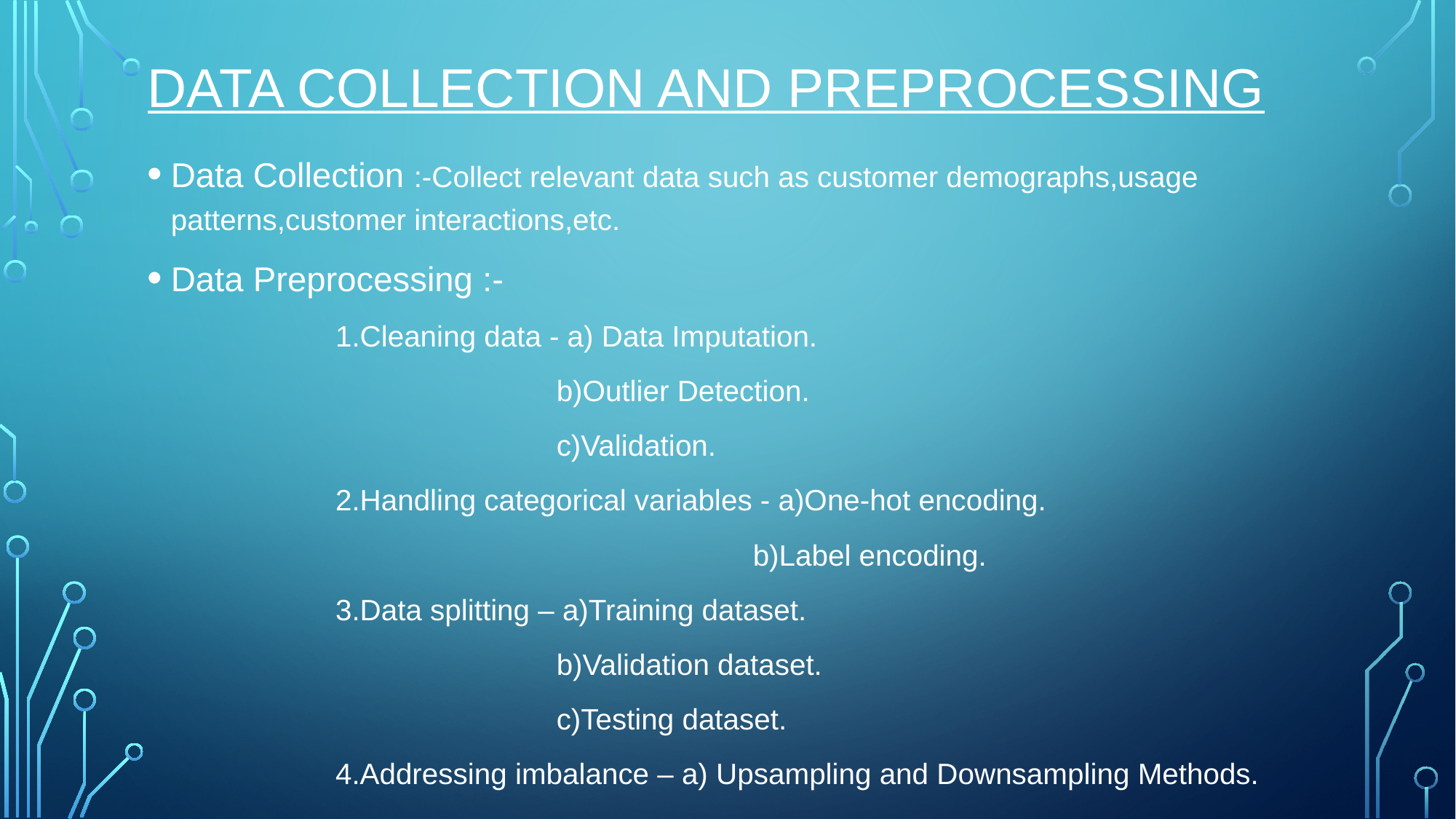

# Data collection and preprocessing
Data Collection :-Collect relevant data such as customer demographs,usage patterns,customer interactions,etc.
Data Preprocessing :-
                       1.Cleaning data - a) Data Imputation.
                                                  b)Outlier Detection.
                                                  c)Validation.
                       2.Handling categorical variables - a)One-hot encoding.
                                                                          b)Label encoding.
                       3.Data splitting – a)Training dataset.
                                                  b)Validation dataset.
                                                  c)Testing dataset.
                       4.Addressing imbalance – a) Upsampling and Downsampling Methods.